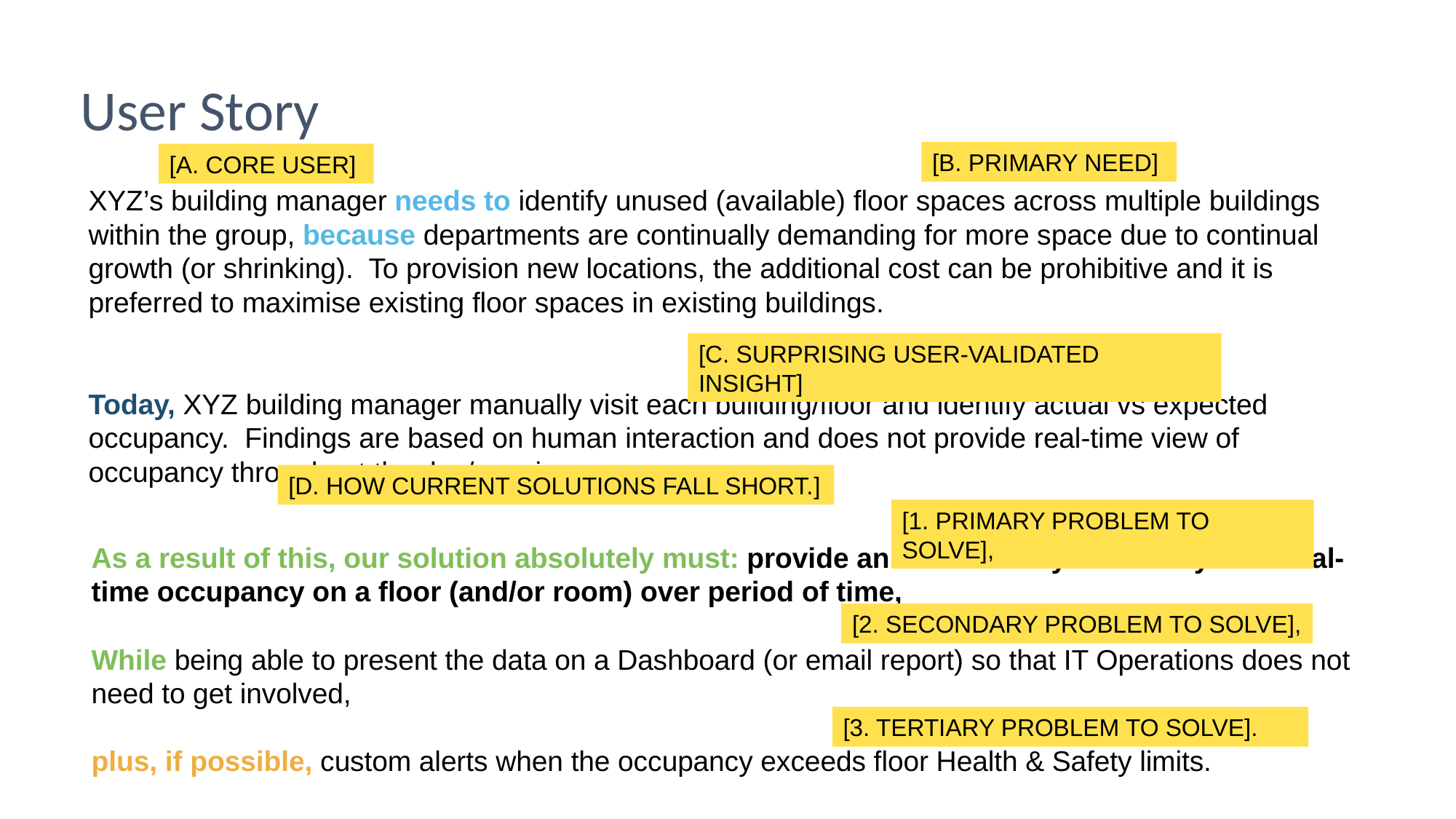

# User Story
[B. PRIMARY NEED]
[A. CORE USER]
XYZ’s building manager needs to identify unused (available) floor spaces across multiple buildings within the group, because departments are continually demanding for more space due to continual growth (or shrinking).  To provision new locations, the additional cost can be prohibitive and it is preferred to maximise existing floor spaces in existing buildings.

Today, XYZ building manager manually visit each building/floor and identify actual vs expected occupancy.  Findings are based on human interaction and does not provide real-time view of occupancy throughout the day/evening.
[C. SURPRISING USER-VALIDATED INSIGHT]
[D. HOW current solutions fall short.]
[1. PRIMARY PROBLEM TO SOLVE],
As a result of this, our solution absolutely must: provide an efficient way to identify near real-time occupancy on a floor (and/or room) over period of time,

While being able to present the data on a Dashboard (or email report) so that IT Operations does not need to get involved,

plus, if possible, custom alerts when the occupancy exceeds floor Health & Safety limits.
[2. SECONDARY PROBLEM TO SOLVE],
[3. TERTIARY PROBLEM TO SOLVE].